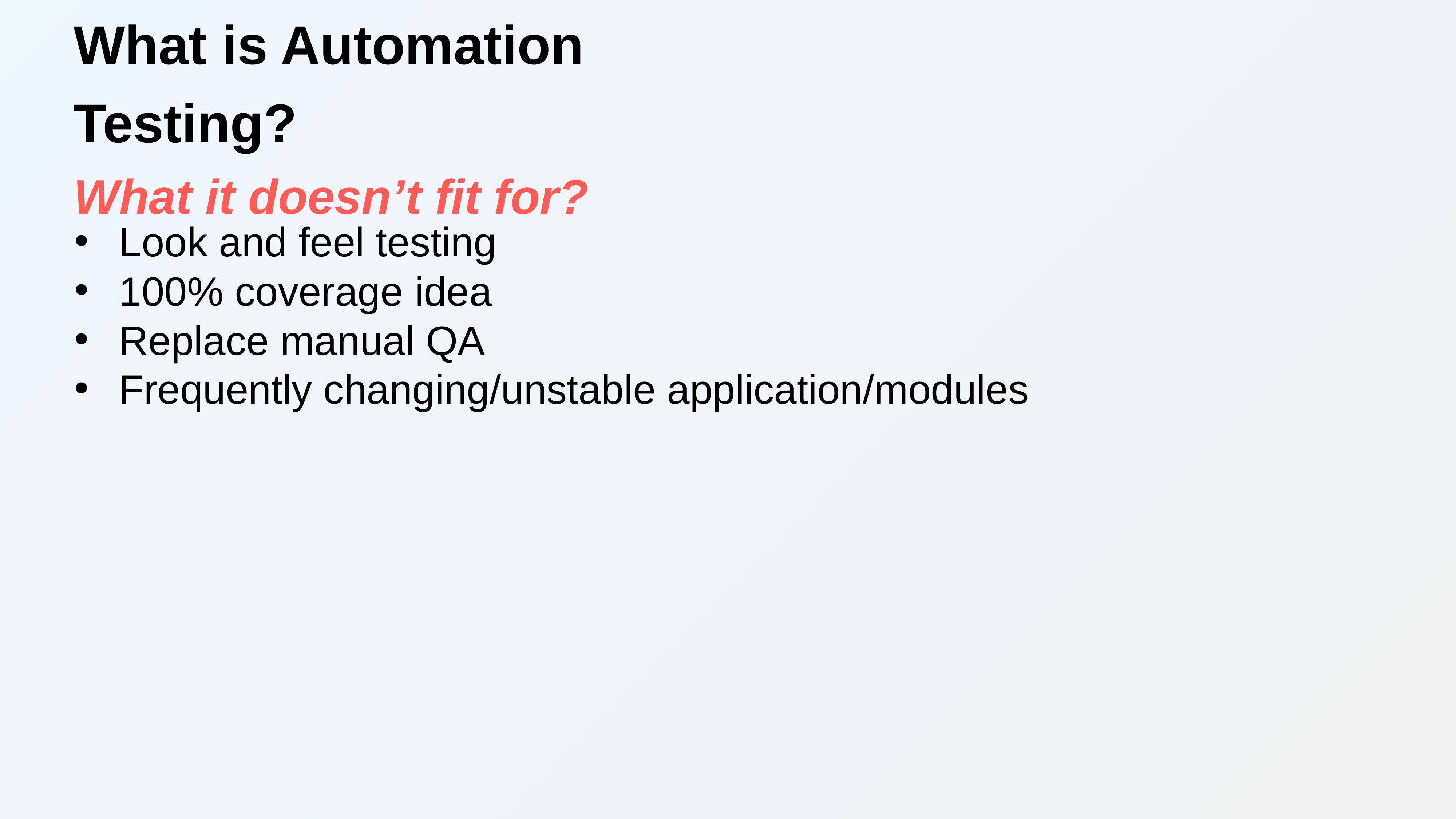

What is Automation Testing?
What it doesn’t fit for?
Look and feel testing
100% coverage idea
Replace manual QA
Frequently changing/unstable application/modules